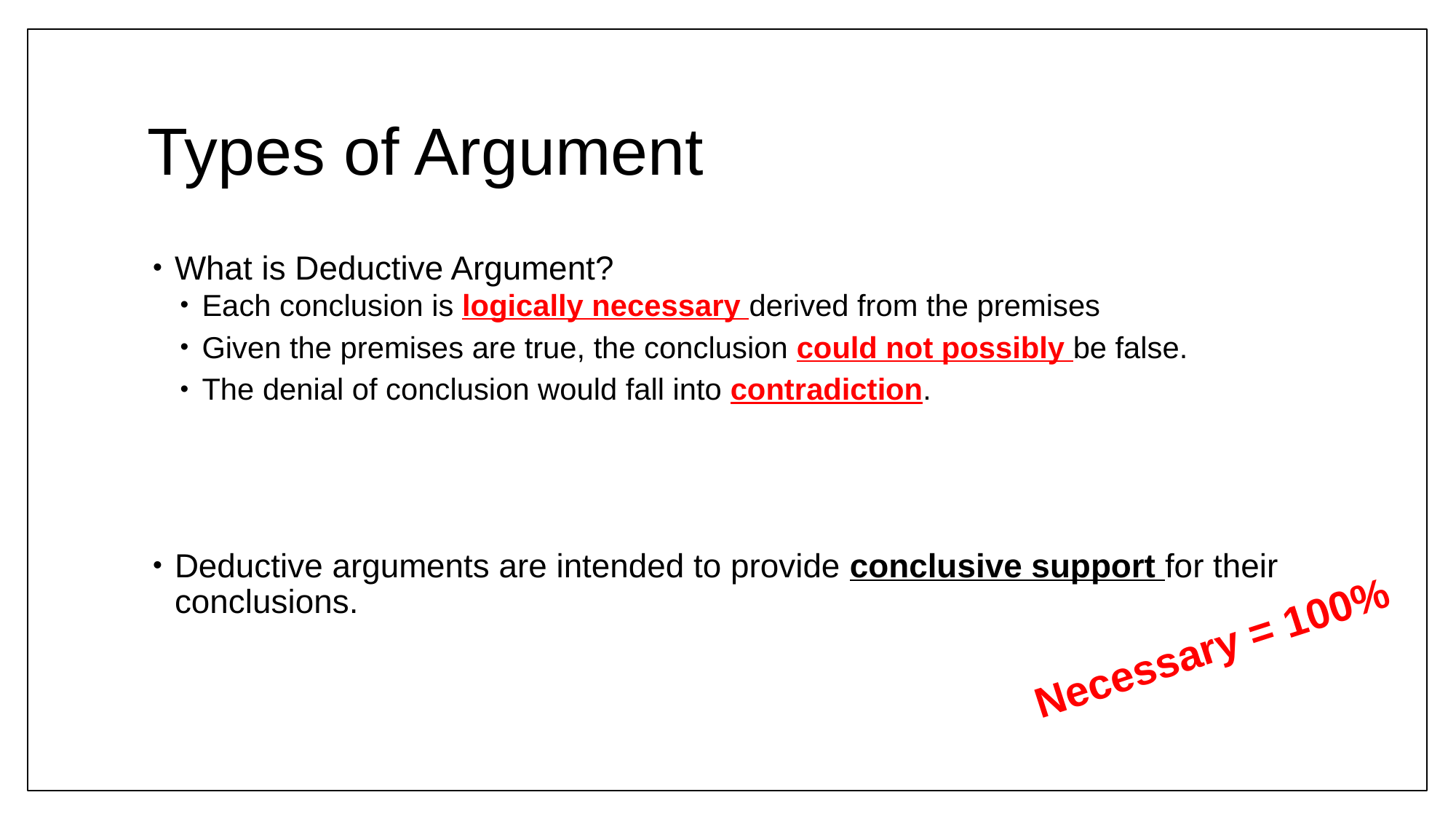

# Types of Argument
What is Deductive Argument?
Each conclusion is logically necessary derived from the premises
Given the premises are true, the conclusion could not possibly be false.
The denial of conclusion would fall into contradiction.

Deductive arguments are intended to provide conclusive support for their conclusions.
Necessary = 100%